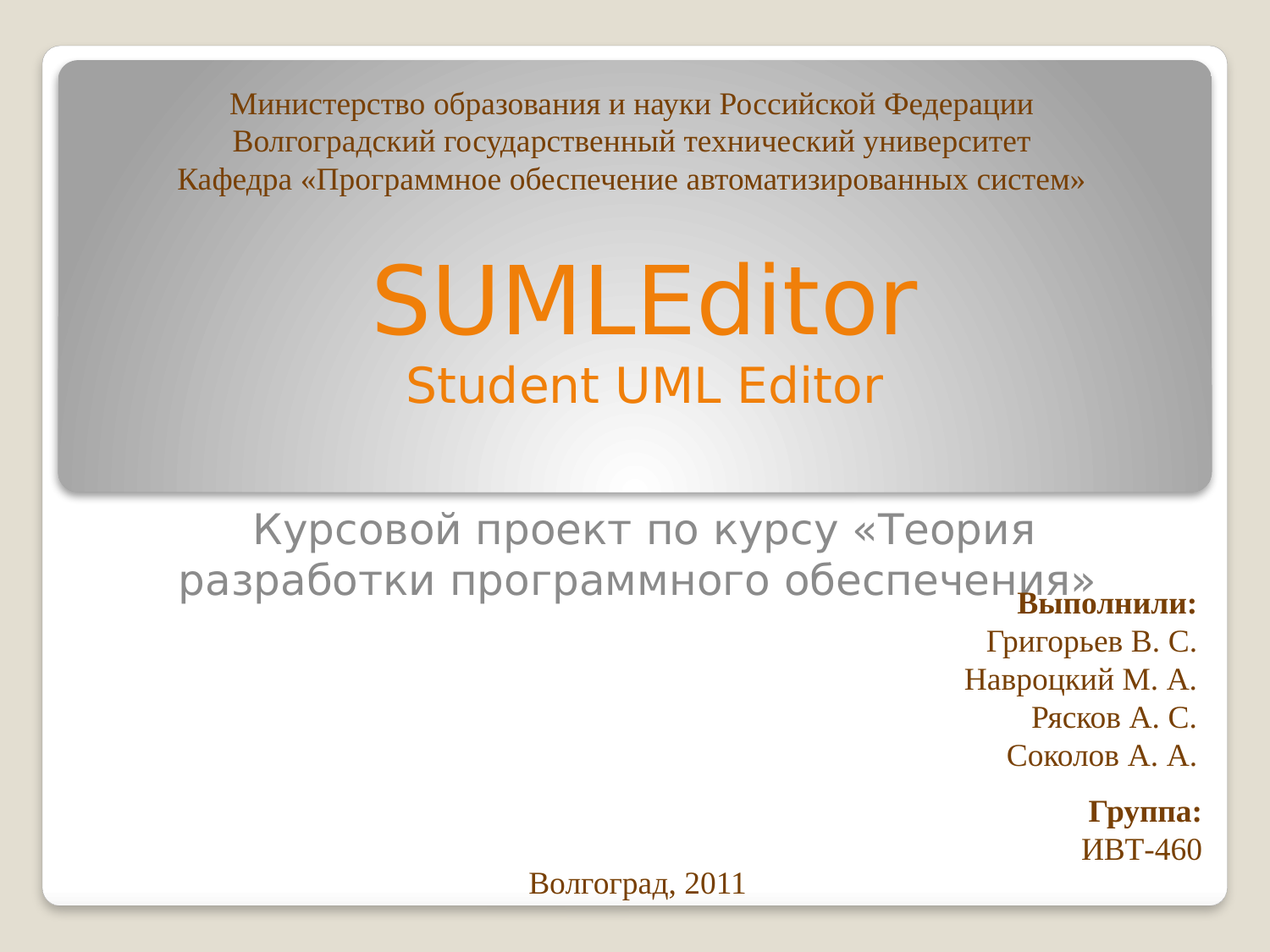

Министерство образования и науки Российской Федерации
Волгоградский государственный технический университет
Кафедра «Программное обеспечение автоматизированных систем»
SUMLEditor
Student UML Editor
Курсовой проект по курсу «Теория разработки программного обеспечения»
Выполнили:
Григорьев В. С.
Навроцкий М. А.
Рясков А. С.
Соколов А. А.

Группа:
ИВТ-460

Волгоград, 2011